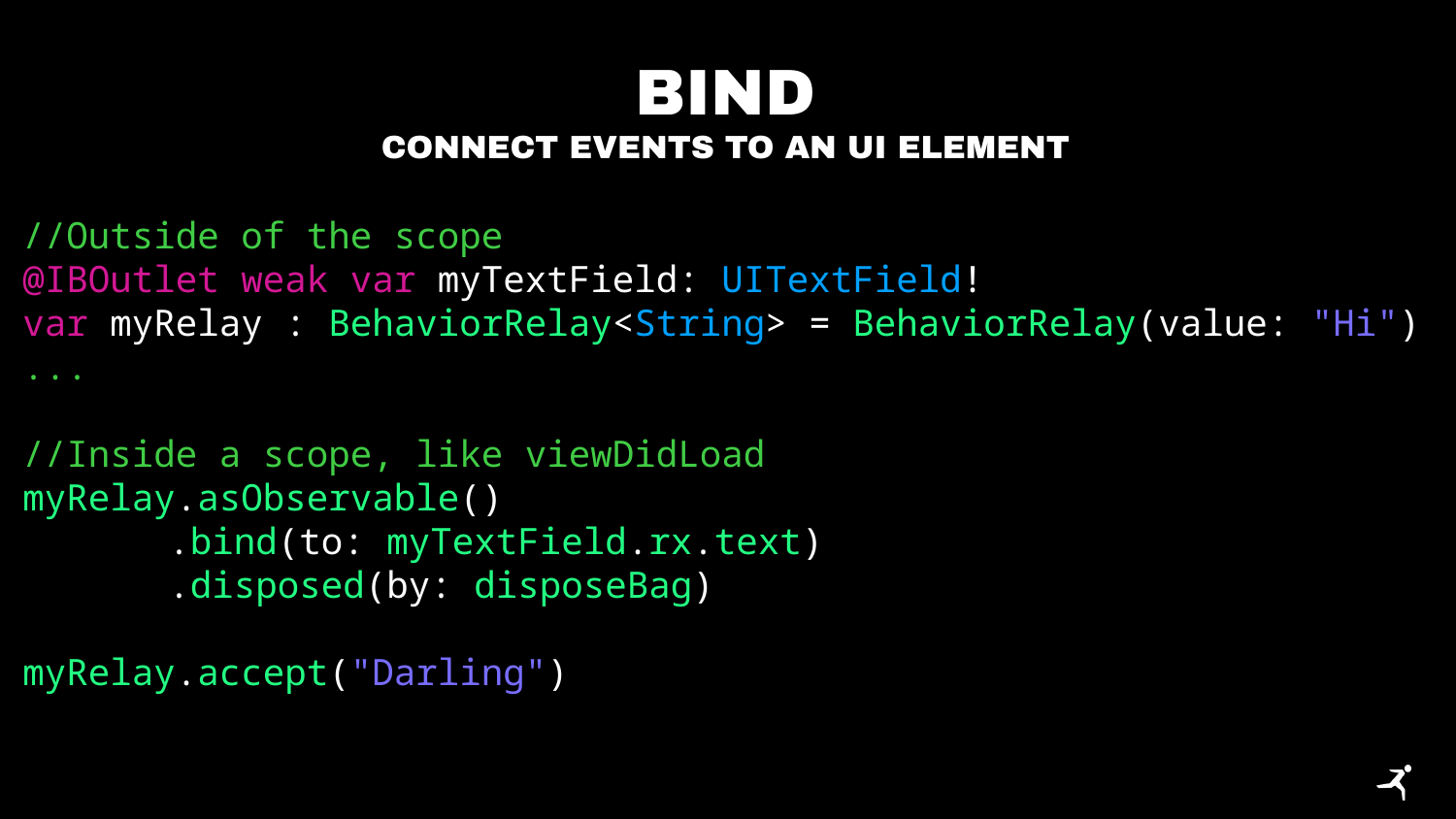

# BIND
connect events to an UI element
//Outside of the scope
@IBOutlet weak var myTextField: UITextField!
var myRelay : BehaviorRelay<String> = BehaviorRelay(value: "Hi")
...

//Inside a scope, like viewDidLoad
myRelay.asObservable()
	.bind(to: myTextField.rx.text)
	.disposed(by: disposeBag)

myRelay.accept("Darling")